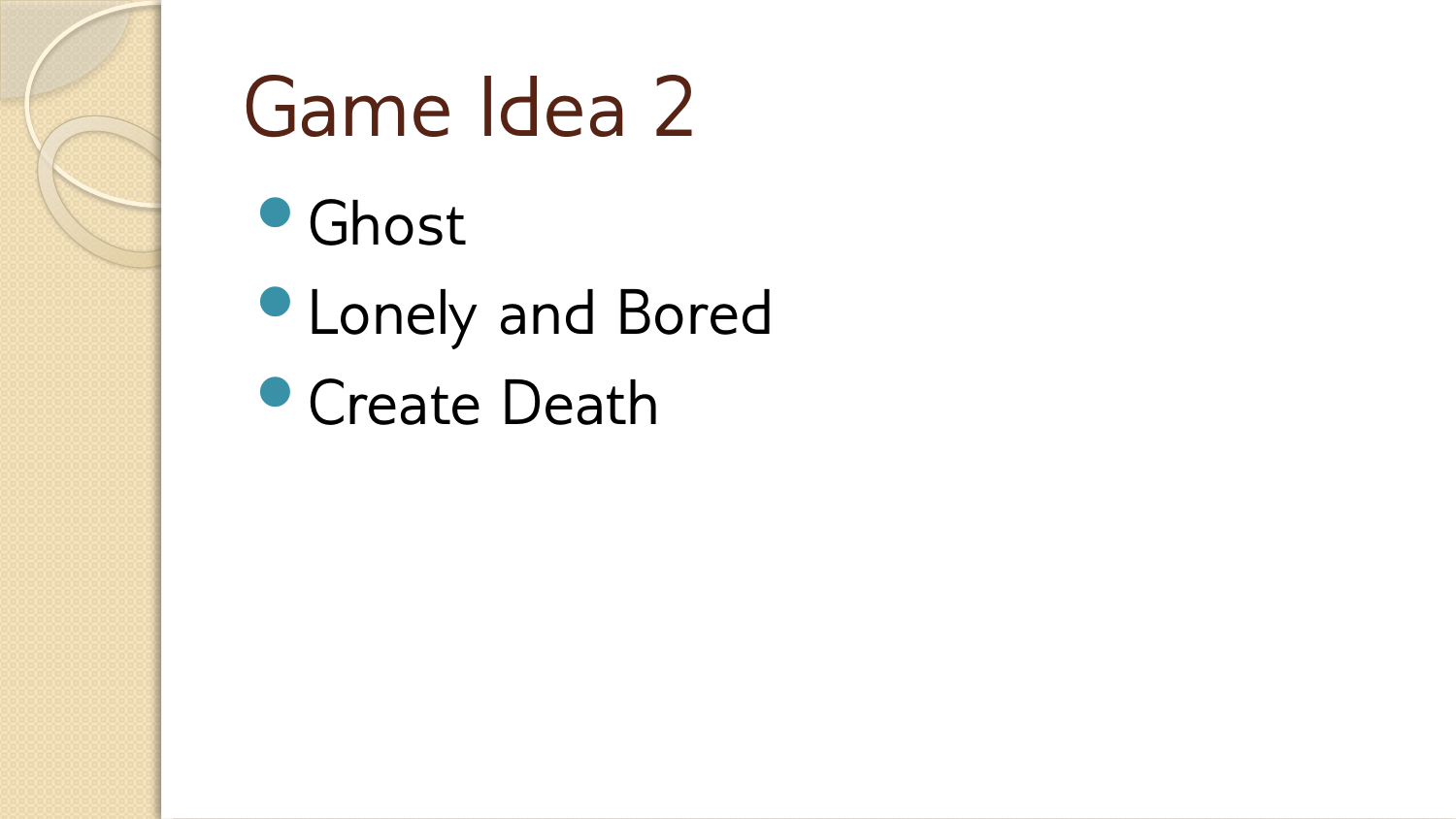

# Game Idea 2
Ghost
Lonely and Bored
Create Death